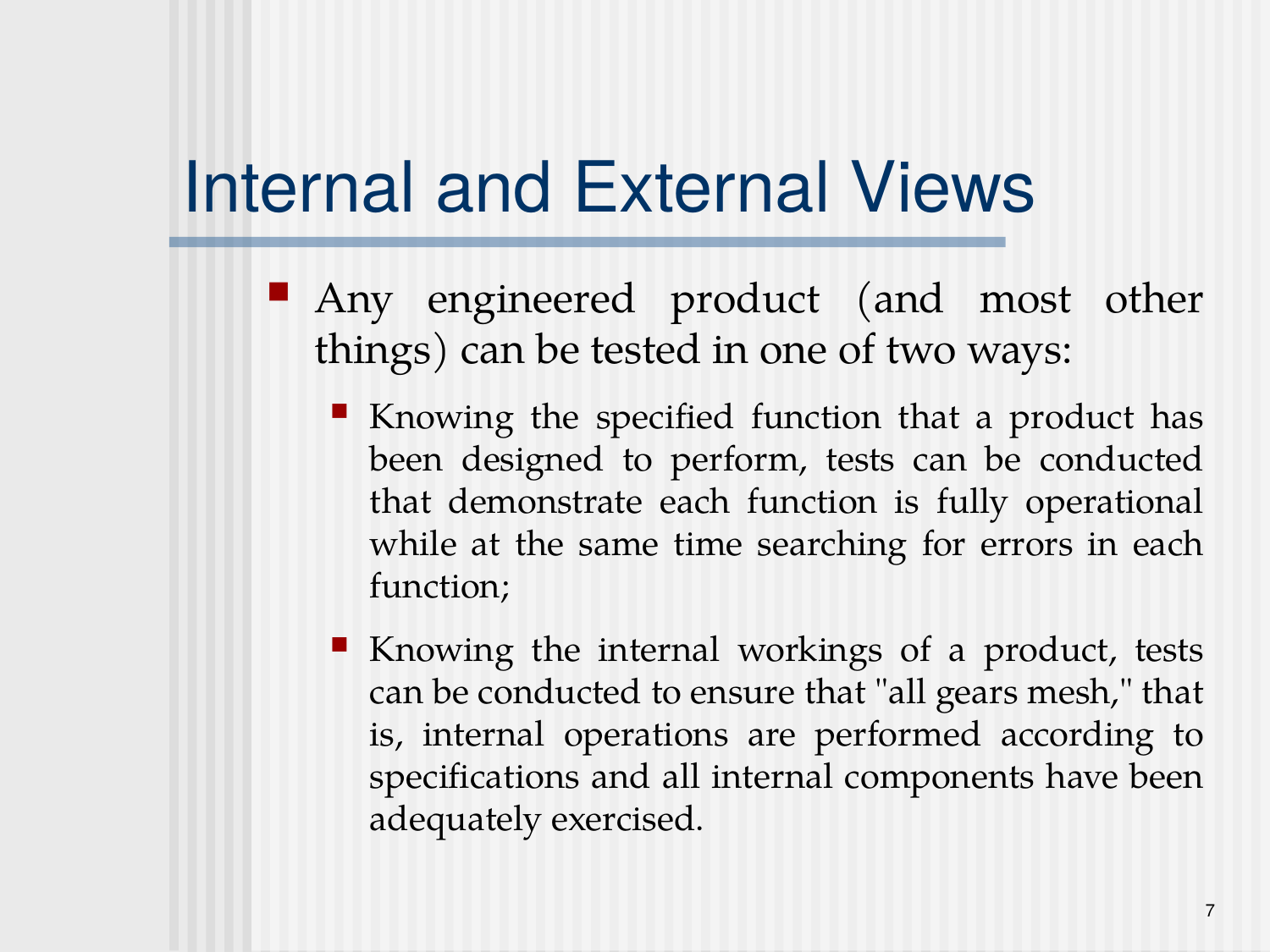

# Internal and External Views
Any engineered product (and most other things) can be tested in one of two ways:
Knowing the specified function that a product has been designed to perform, tests can be conducted that demonstrate each function is fully operational while at the same time searching for errors in each function;
Knowing the internal workings of a product, tests can be conducted to ensure that "all gears mesh," that is, internal operations are performed according to specifications and all internal components have been adequately exercised.
7